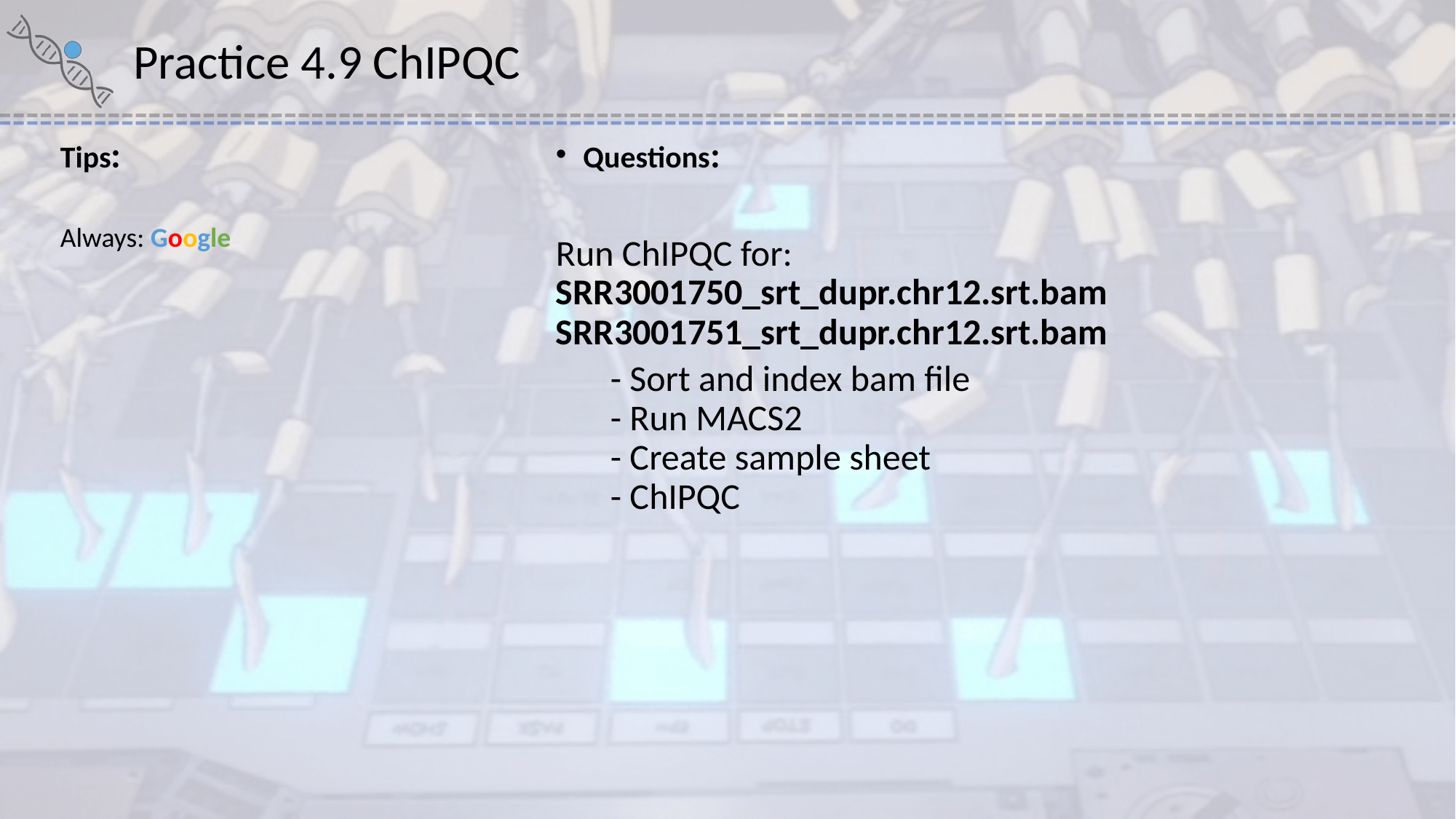

# Practice 4.9 ChIPQC
Tips:
Always: Google
Questions:
Run ChIPQC for:
SRR3001750_srt_dupr.chr12.srt.bam
SRR3001751_srt_dupr.chr12.srt.bam
- Sort and index bam file
- Run MACS2
- Create sample sheet
- ChIPQC